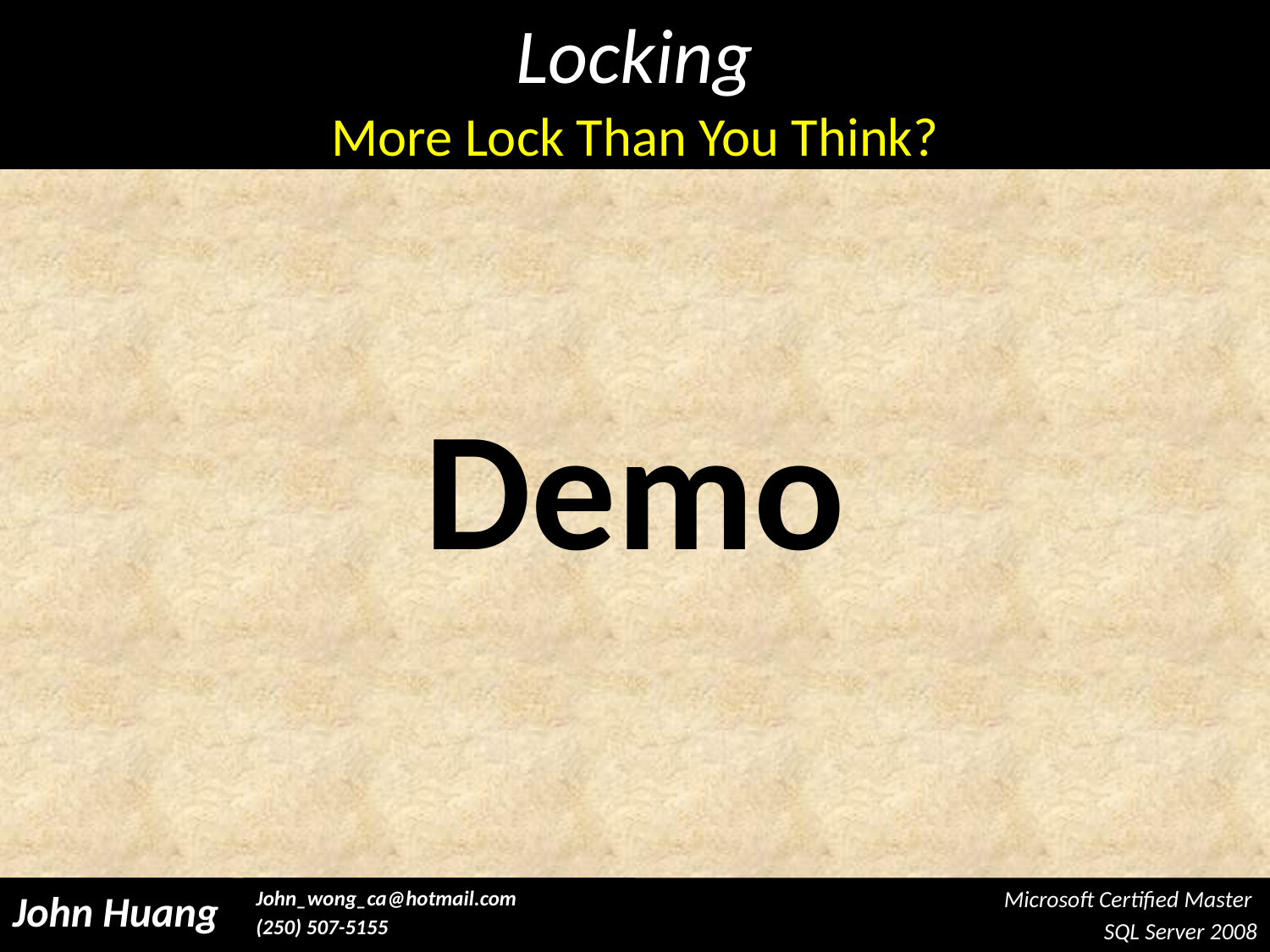

Locking
#
More Lock Than You Think?

Demo
Microsoft Certified Master
SQL Server 2008
John Huang
John_wong_ca@hotmail.com
(250) 507-5155